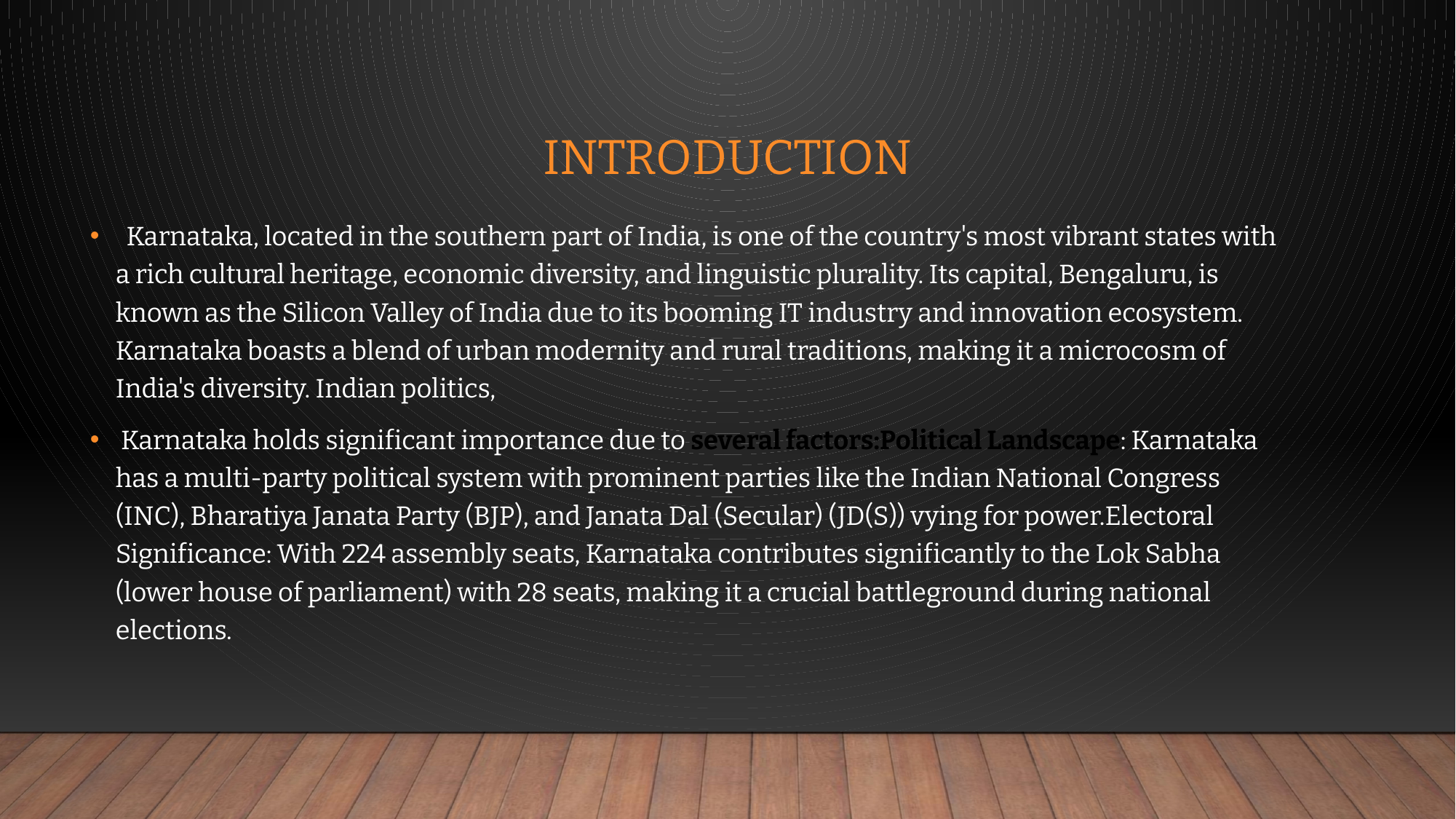

# Introduction
  Karnataka, located in the southern part of India, is one of the country's most vibrant states with a rich cultural heritage, economic diversity, and linguistic plurality. Its capital, Bengaluru, is known as the Silicon Valley of India due to its booming IT industry and innovation ecosystem. Karnataka boasts a blend of urban modernity and rural traditions, making it a microcosm of India's diversity. Indian politics,
 Karnataka holds significant importance due to several factors:Political Landscape: Karnataka has a multi-party political system with prominent parties like the Indian National Congress (INC), Bharatiya Janata Party (BJP), and Janata Dal (Secular) (JD(S)) vying for power.Electoral Significance: With 224 assembly seats, Karnataka contributes significantly to the Lok Sabha (lower house of parliament) with 28 seats, making it a crucial battleground during national elections.